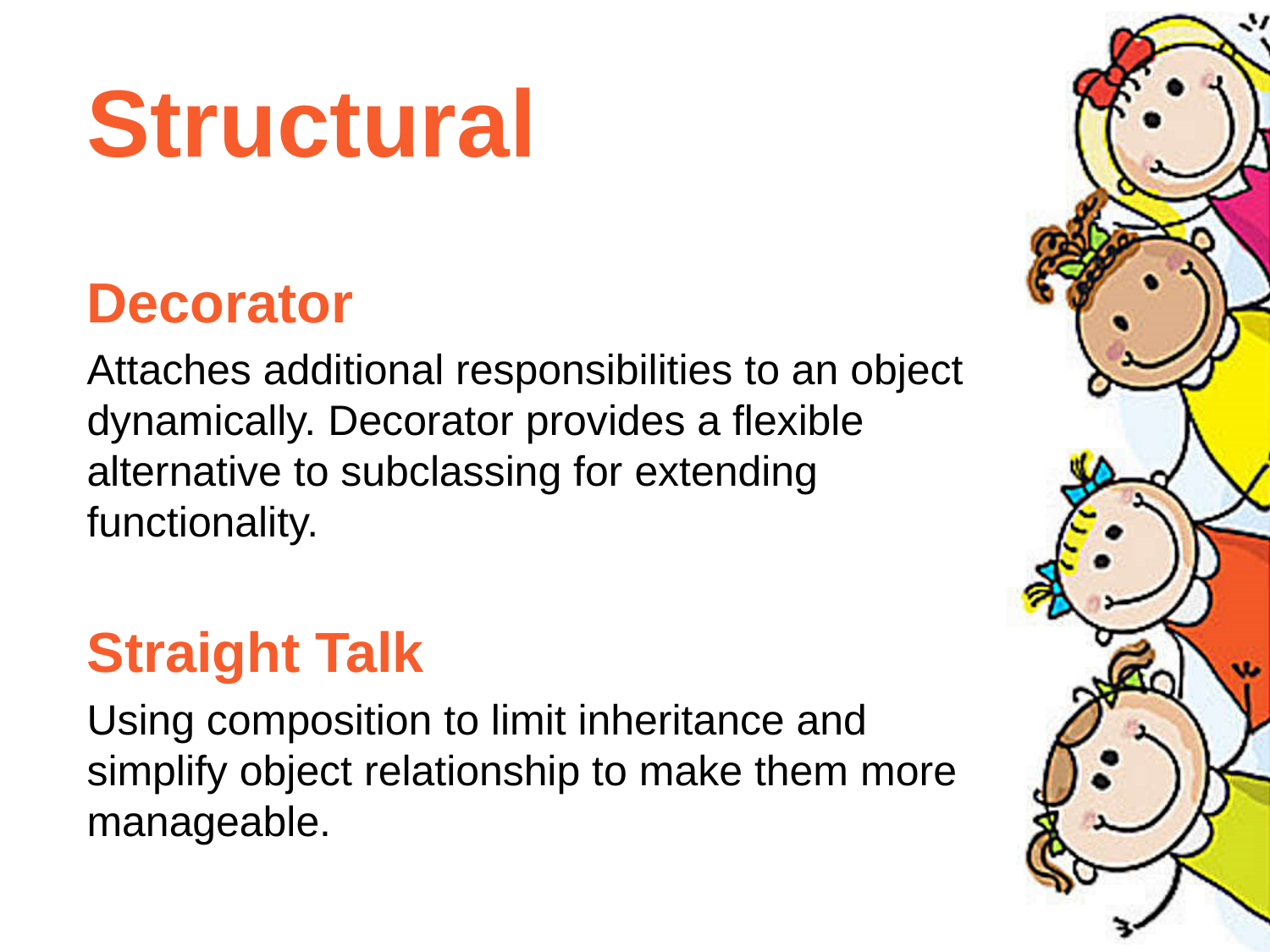

Structural

Decorator
Attaches additional responsibilities to an object dynamically. Decorator provides a flexible alternative to subclassing for extending functionality.

Straight Talk
Using composition to limit inheritance and simplify object relationship to make them more manageable.